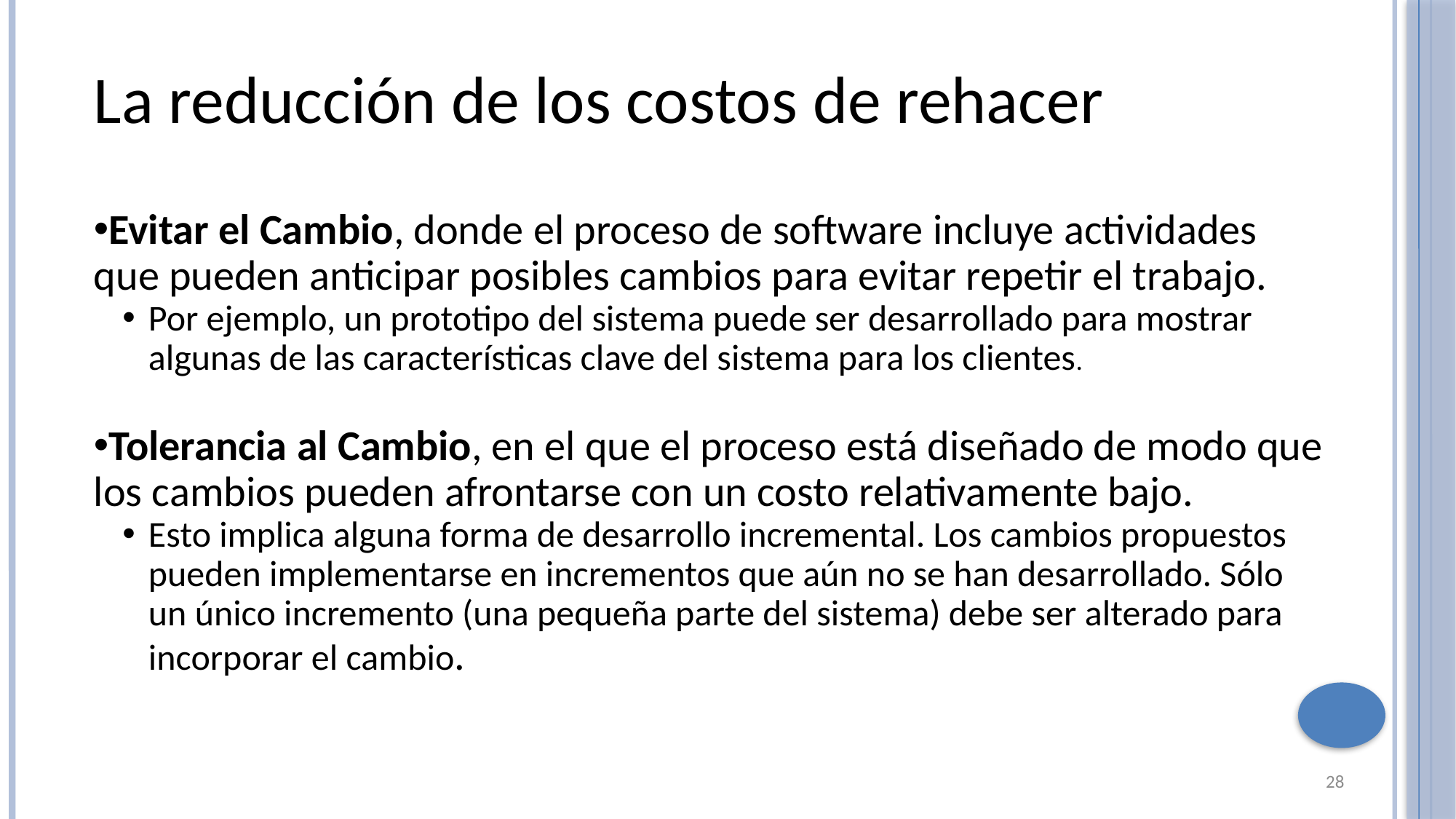

La reducción de los costos de rehacer

Evitar el Cambio, donde el proceso de software incluye actividades que pueden anticipar posibles cambios para evitar repetir el trabajo.
Por ejemplo, un prototipo del sistema puede ser desarrollado para mostrar algunas de las características clave del sistema para los clientes.

Tolerancia al Cambio, en el que el proceso está diseñado de modo que los cambios pueden afrontarse con un costo relativamente bajo.
Esto implica alguna forma de desarrollo incremental. Los cambios propuestos pueden implementarse en incrementos que aún no se han desarrollado. Sólo un único incremento (una pequeña parte del sistema) debe ser alterado para incorporar el cambio.
28